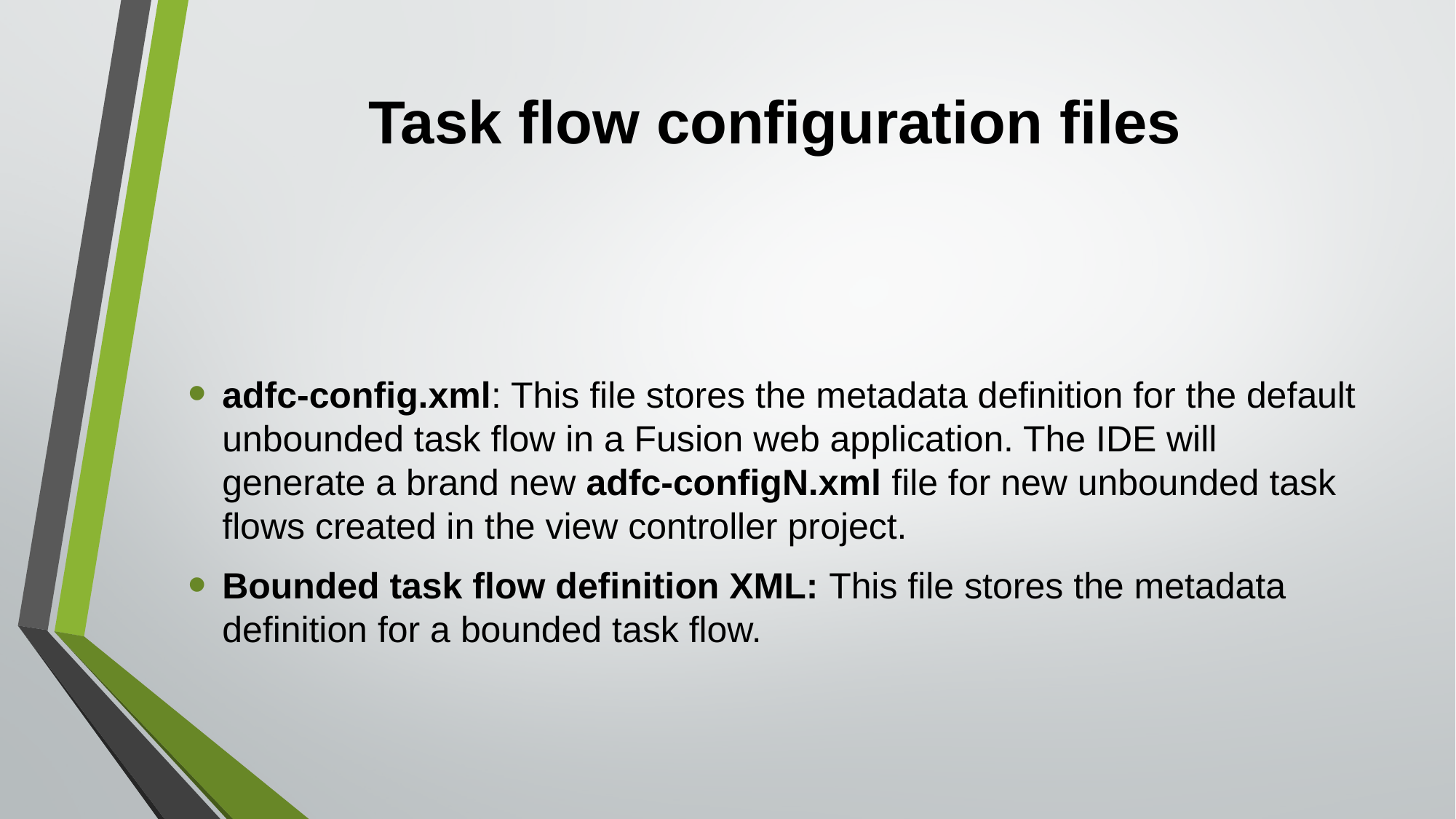

# Task flow configuration files
adfc-config.xml: This file stores the metadata definition for the default unbounded task flow in a Fusion web application. The IDE will generate a brand new adfc-configN.xml file for new unbounded task flows created in the view controller project.
Bounded task flow definition XML: This file stores the metadata definition for a bounded task flow.